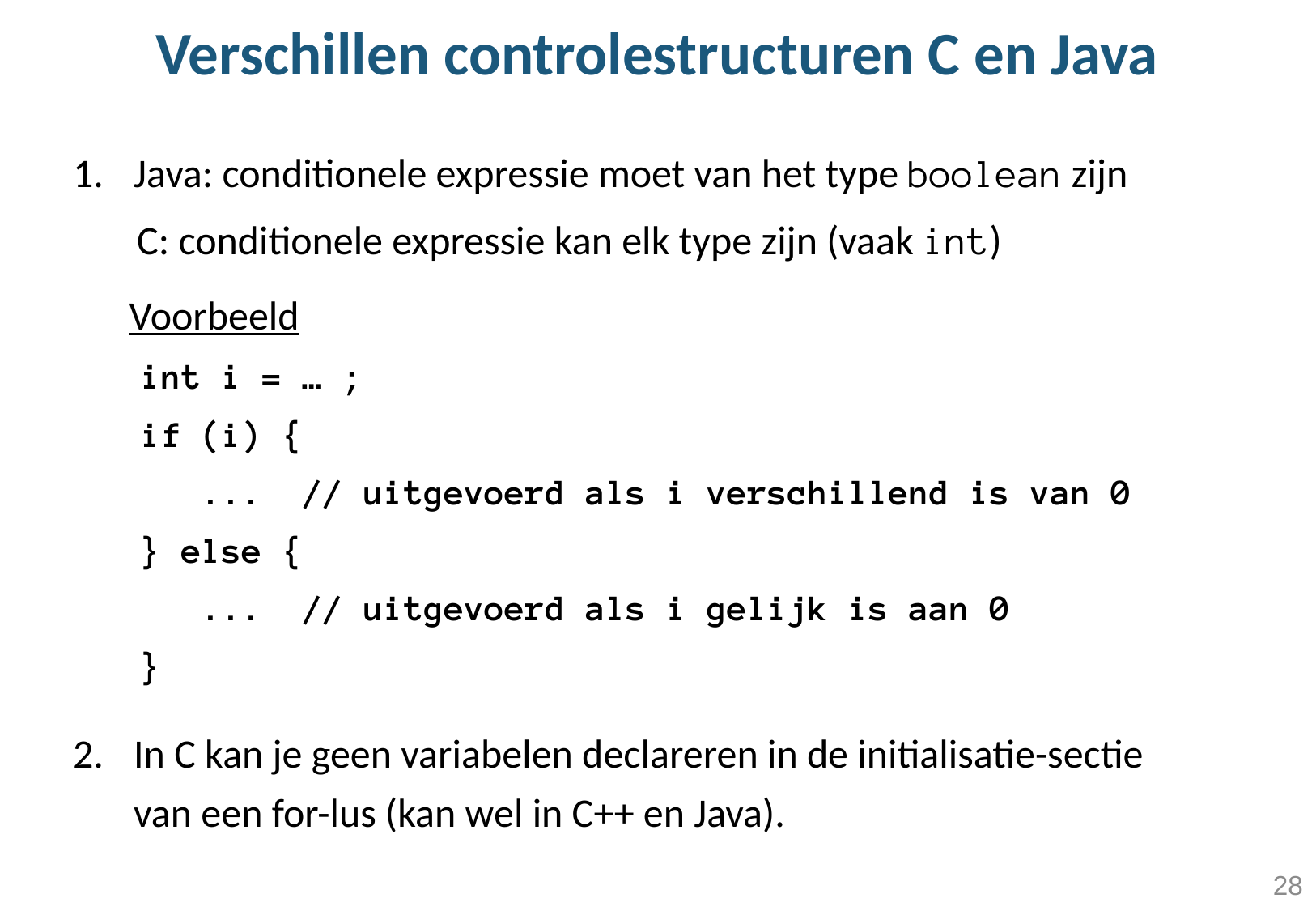

# Verschillen controlestructuren C en Java
Java: conditionele expressie moet van het type boolean zijn
       C: conditionele expressie kan elk type zijn (vaak int)
Voorbeeld
int i = … ;
if (i) {
   ...  // uitgevoerd als i verschillend is van 0
} else {
   ...  // uitgevoerd als i gelijk is aan 0
}
In C kan je geen variabelen declareren in de initialisatie-sectie van een for-lus (kan wel in C++ en Java).
28